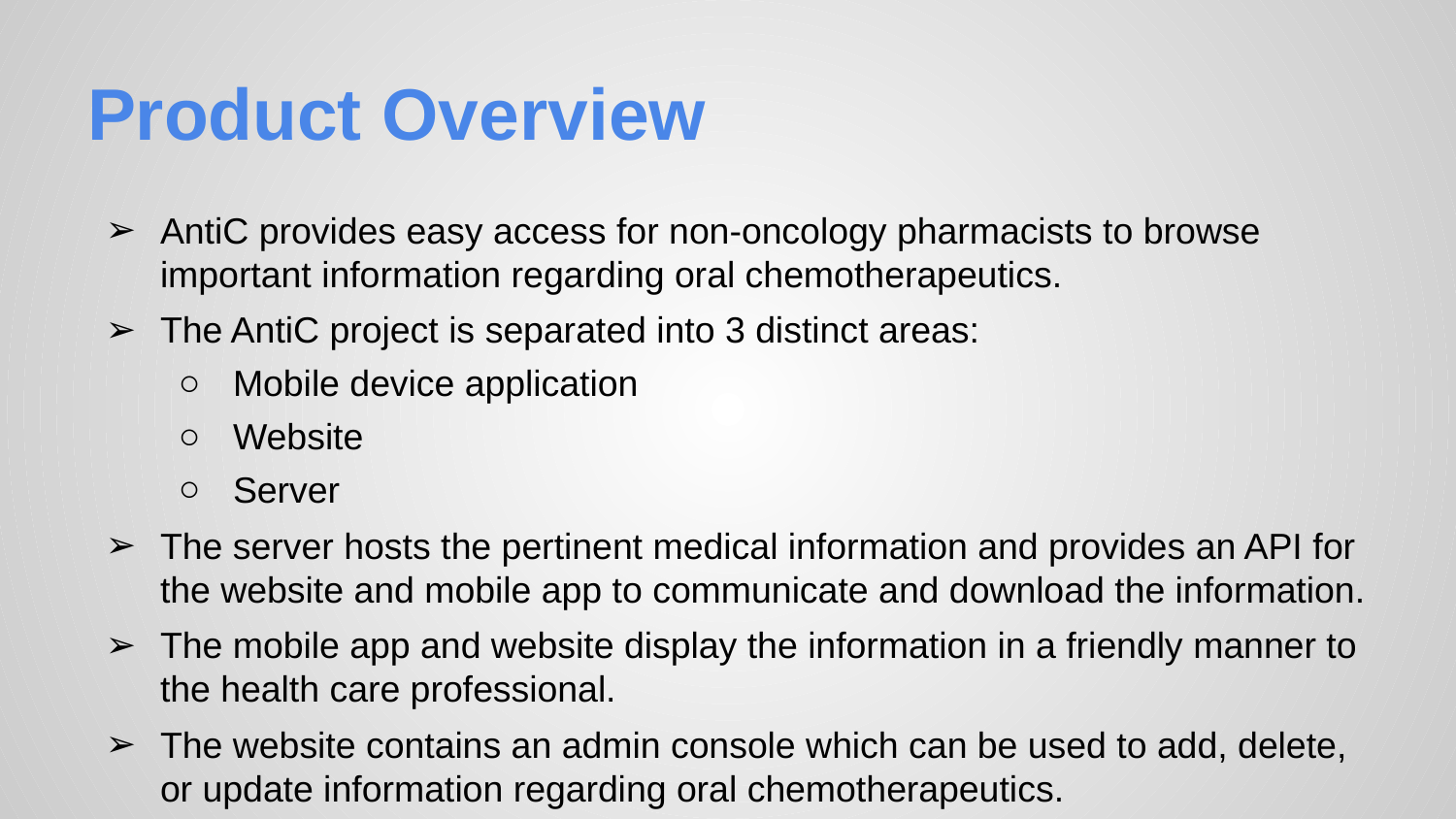

# Product Overview
AntiC provides easy access for non-oncology pharmacists to browse important information regarding oral chemotherapeutics.
The AntiC project is separated into 3 distinct areas:
Mobile device application
Website
Server
The server hosts the pertinent medical information and provides an API for the website and mobile app to communicate and download the information.
The mobile app and website display the information in a friendly manner to the health care professional.
The website contains an admin console which can be used to add, delete, or update information regarding oral chemotherapeutics.